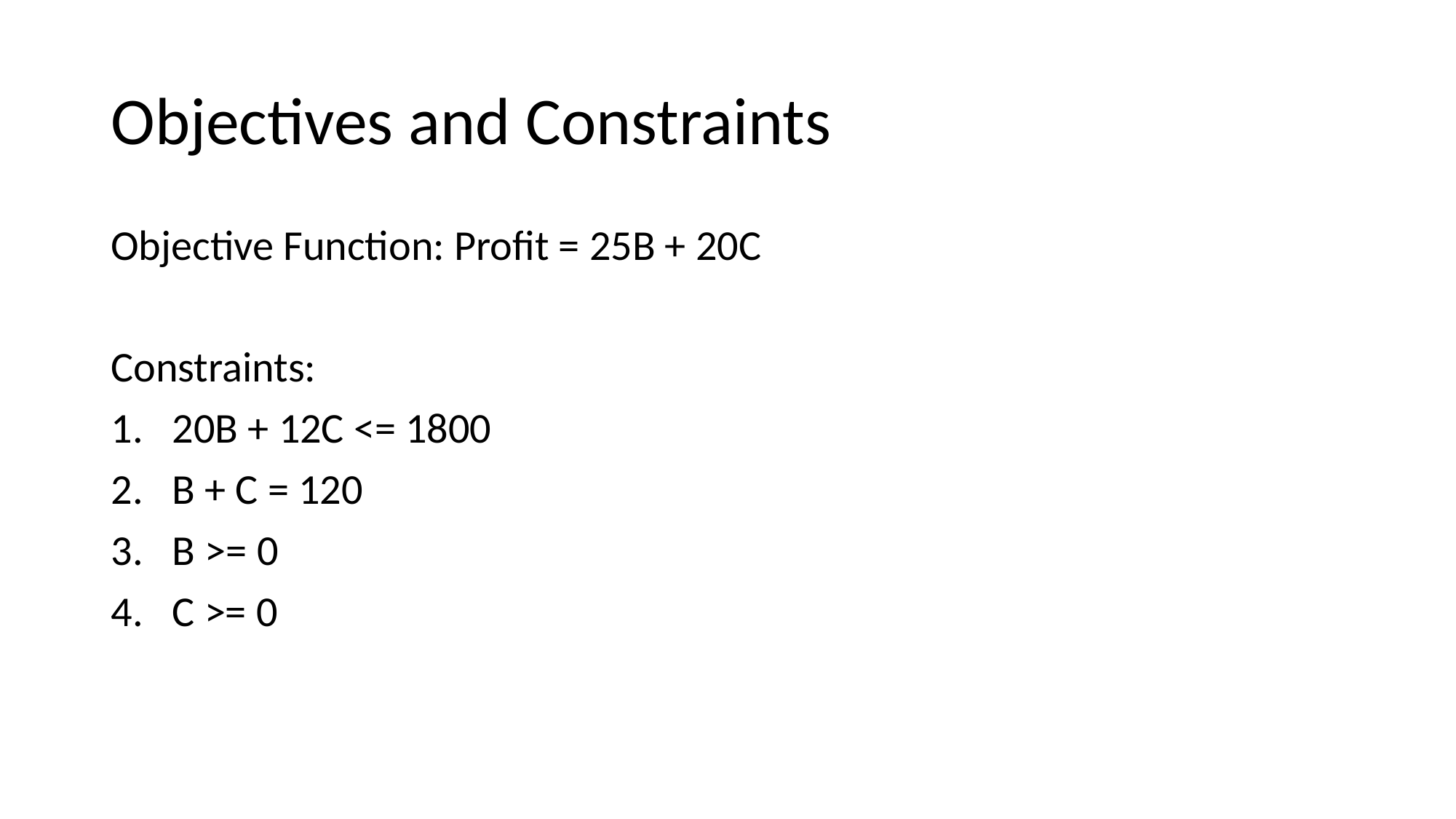

# Objectives and Constraints
Objective Function: Profit = 25B + 20C

Constraints:
20B + 12C <= 1800
B + C = 120
B >= 0
C >= 0